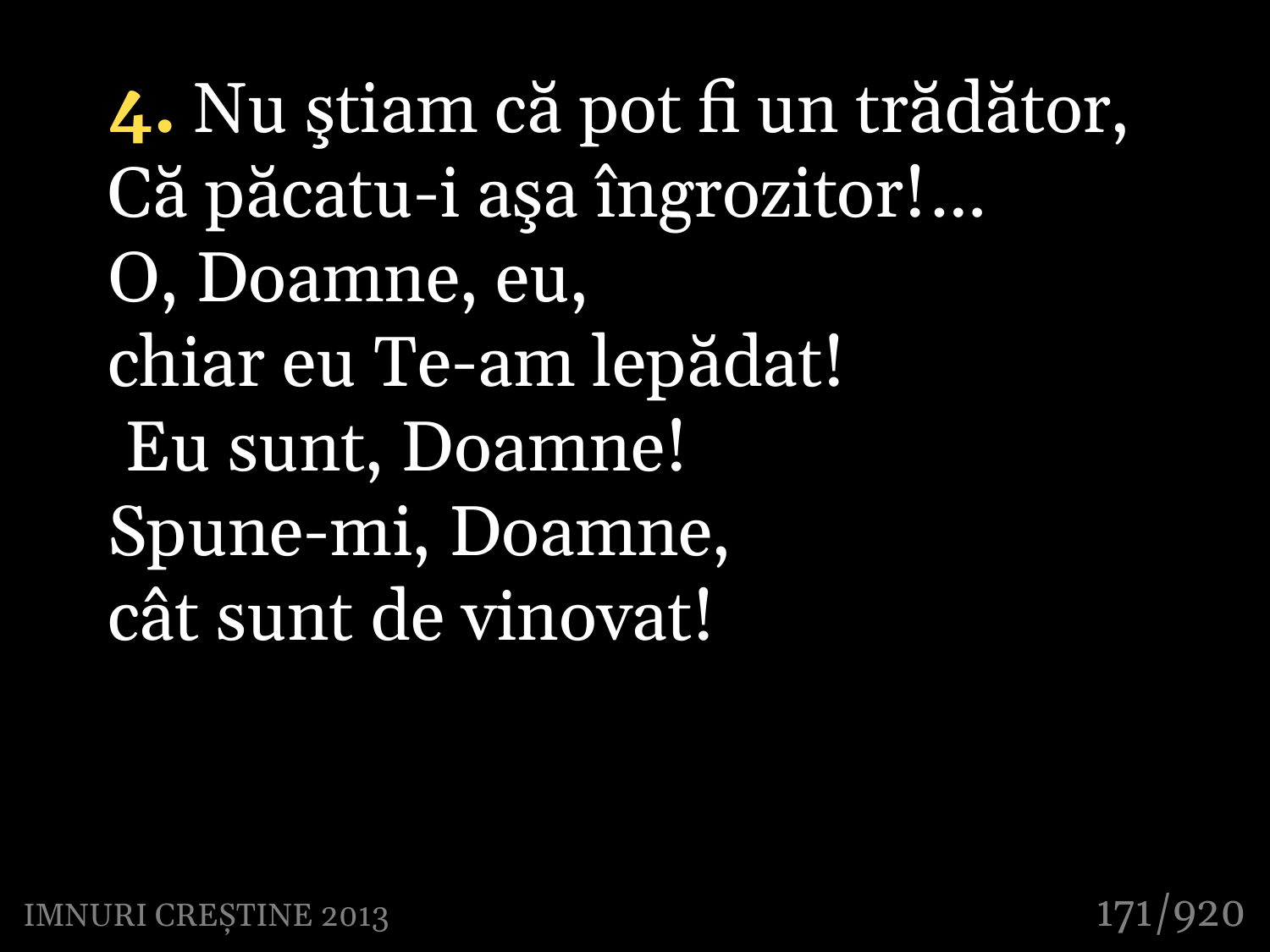

4. Nu ştiam că pot fi un trădător,
Că păcatu-i aşa îngrozitor!…
O, Doamne, eu,
chiar eu Te-am lepădat!
 Eu sunt, Doamne!
Spune-mi, Doamne,
cât sunt de vinovat!
171/920
IMNURI CREȘTINE 2013